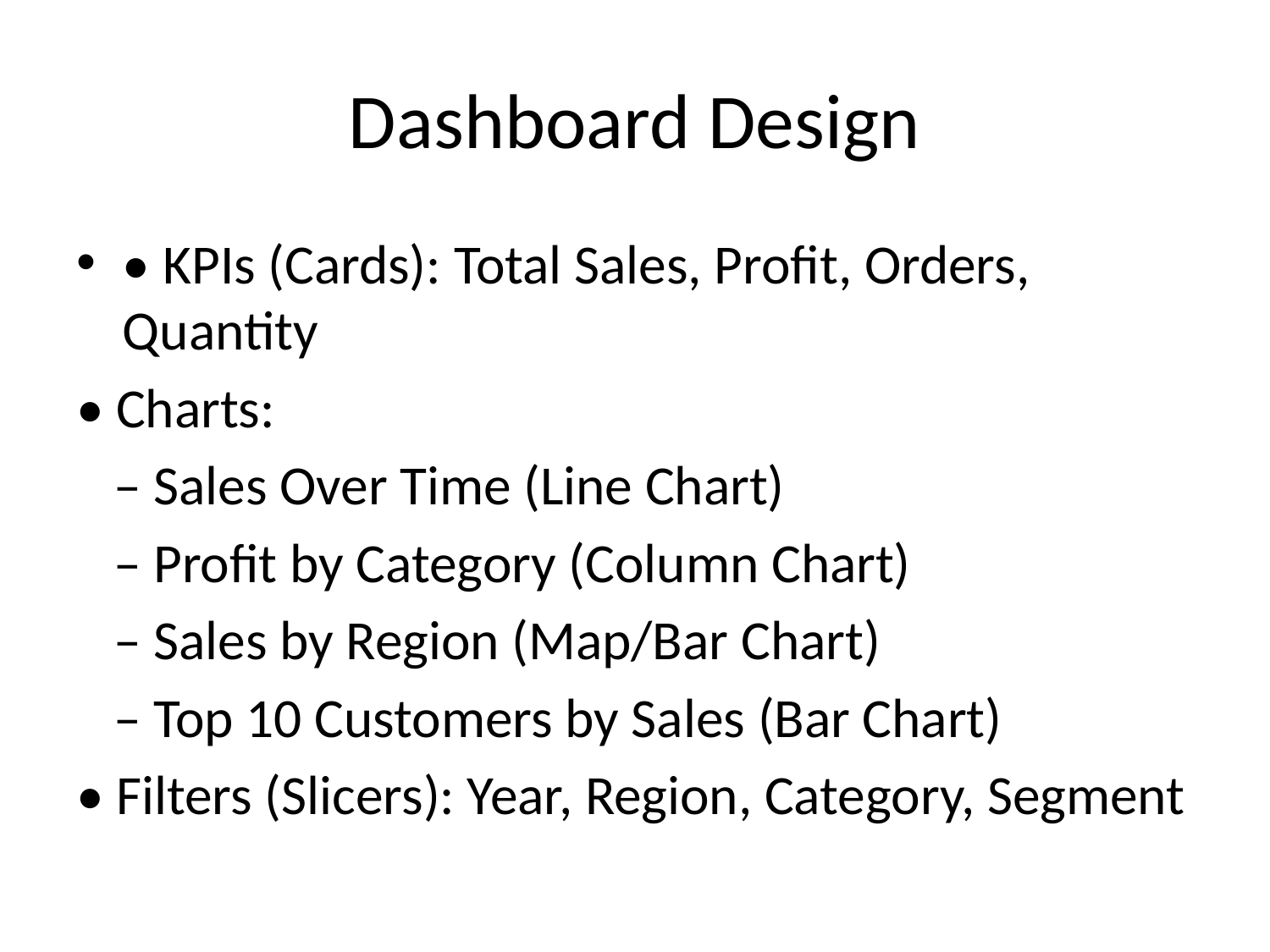

# Dashboard Design
• KPIs (Cards): Total Sales, Profit, Orders, Quantity
• Charts:
   – Sales Over Time (Line Chart)
   – Profit by Category (Column Chart)
   – Sales by Region (Map/Bar Chart)
   – Top 10 Customers by Sales (Bar Chart)
• Filters (Slicers): Year, Region, Category, Segment